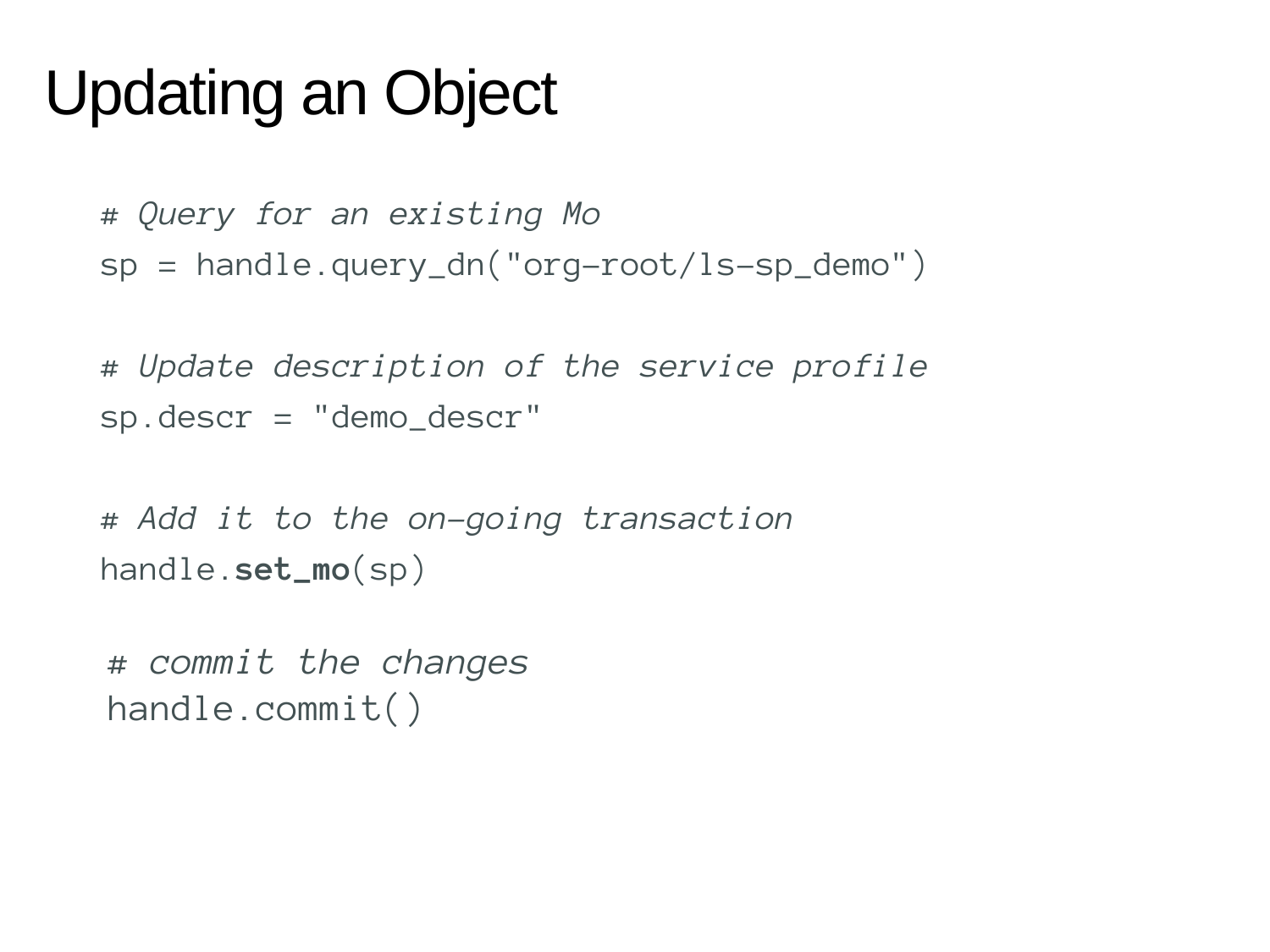

# Updating an Object
# Query for an existing Mo
sp = handle.query_dn("org-root/ls-sp_demo")

# Update description of the service profile
sp.descr = "demo_descr"

# Add it to the on-going transaction
handle.set_mo(sp)

   # commit the changes
   handle.commit()